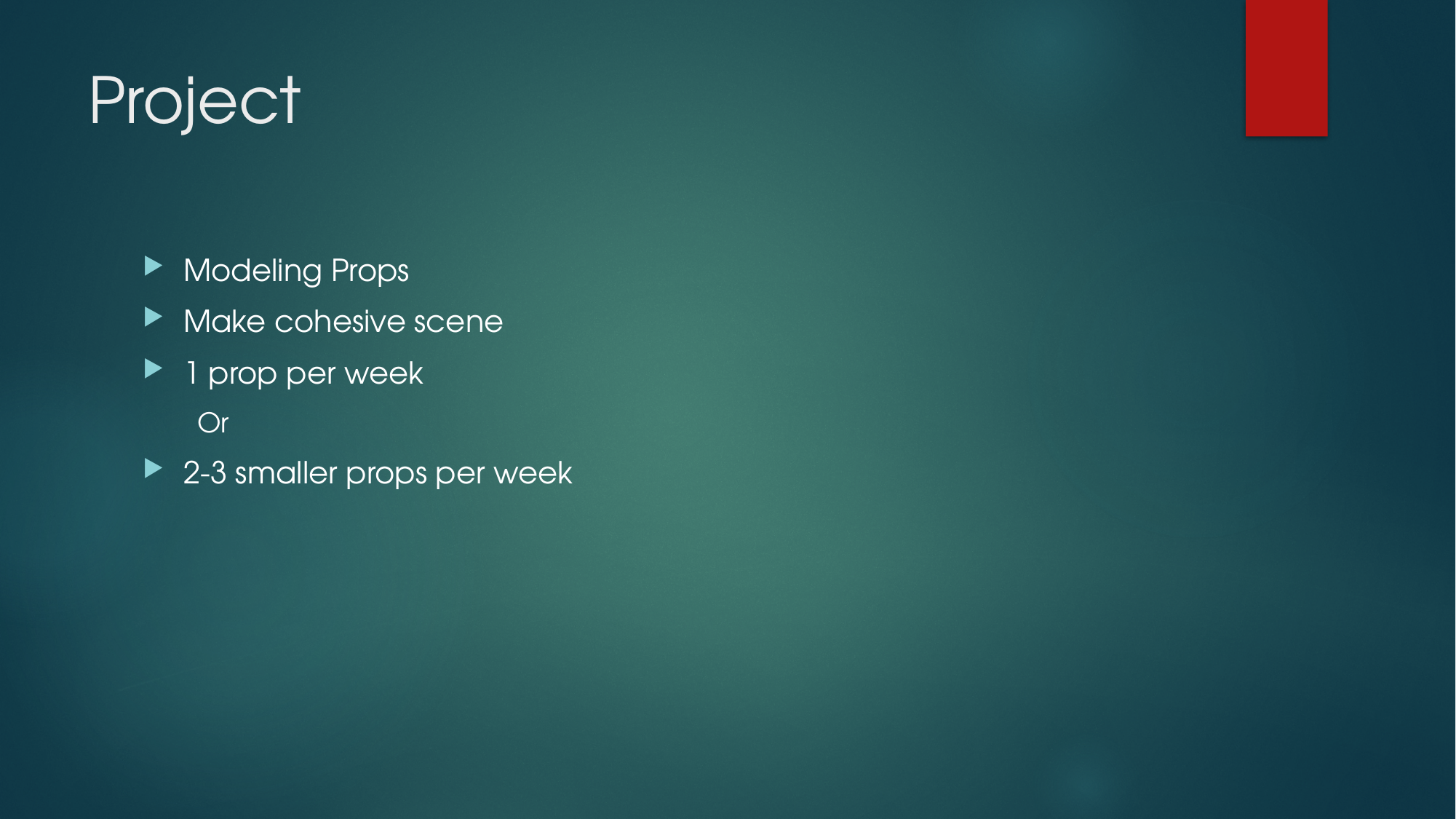

# Project
Modeling Props
Make cohesive scene
1 prop per week
Or
2-3 smaller props per week